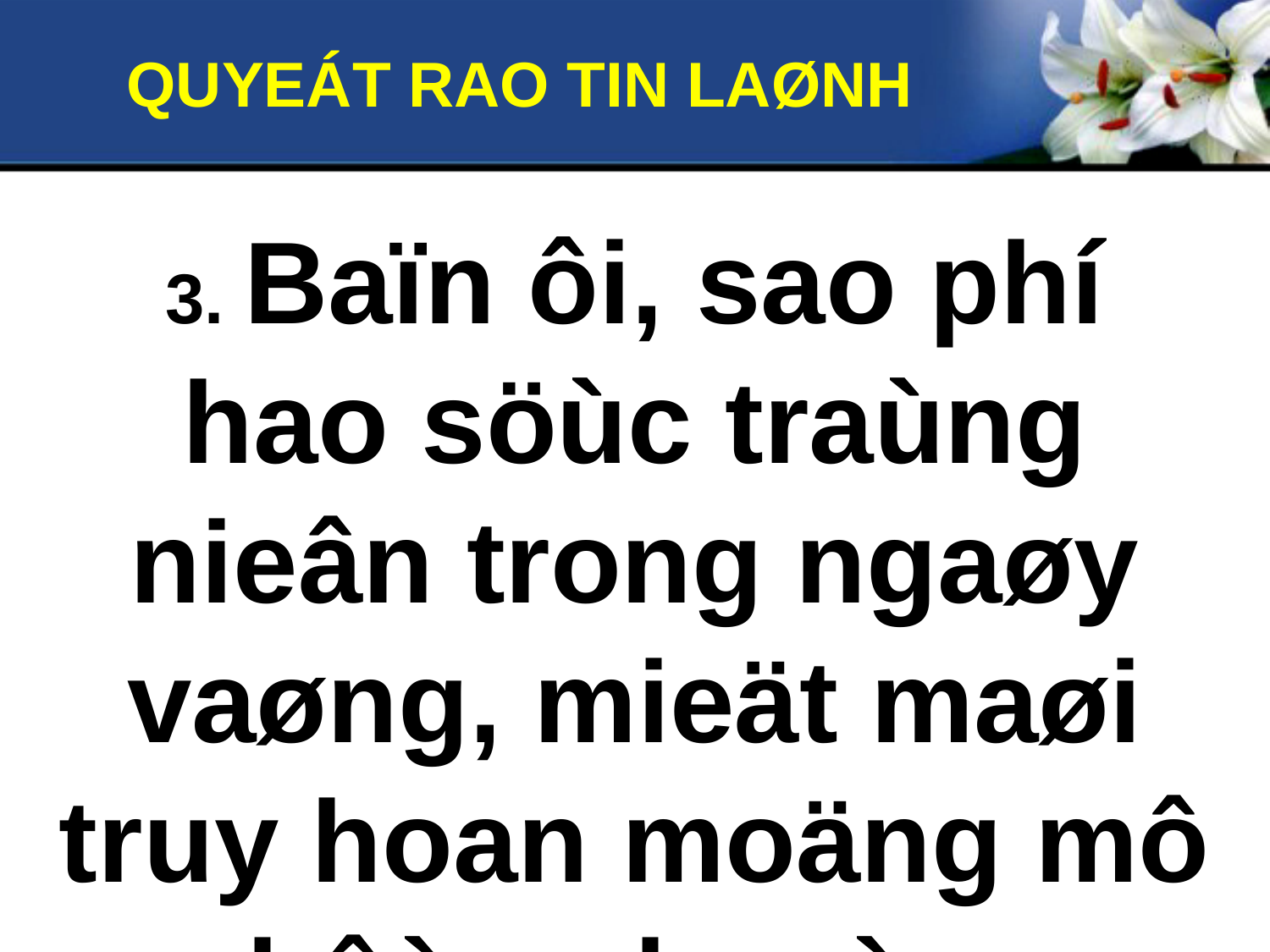

QUYEÁT RAO TIN LAØNH
3. Baïn ôi, sao phí hao söùc traùng nieân trong ngaøy vaøng, mieät maøi truy hoan moäng mô chôùp nhoaùng.